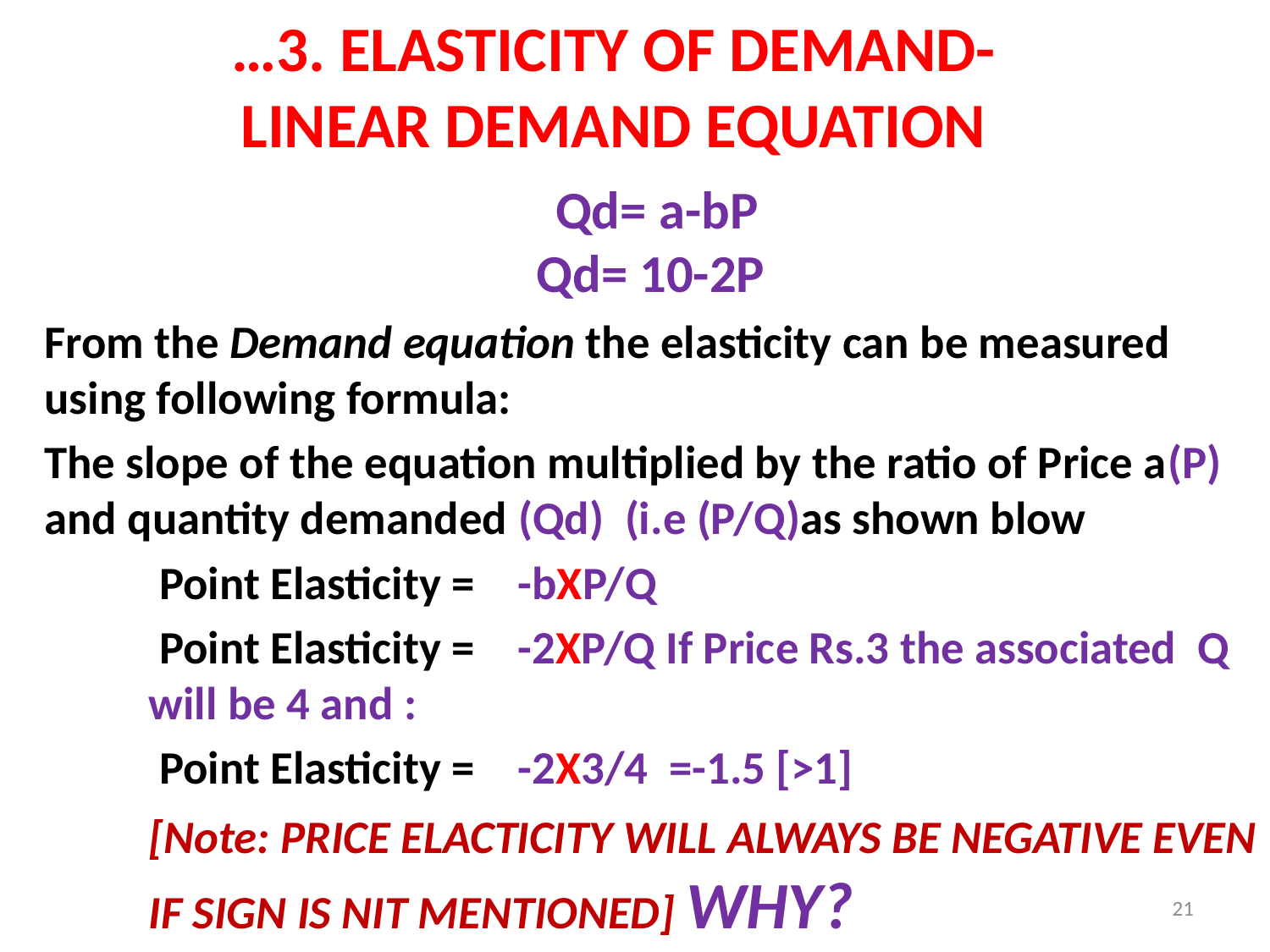

# …3. ELASTICITY OF DEMAND- LINEAR DEMAND EQUATION
 Qd= a-bP
Qd= 10-2P
From the Demand equation the elasticity can be measured using following formula:
The slope of the equation multiplied by the ratio of Price a(P) and quantity demanded (Qd)  (i.e (P/Q)as shown blow
 Point Elasticity =    -bXP/Q
 Point Elasticity =    -2XP/Q If Price Rs.3 the associated  Q will be 4 and :
 Point Elasticity =    -2X3/4  =-1.5 [>1]
[Note: PRICE ELACTICITY WILL ALWAYS BE NEGATIVE EVEN IF SIGN IS NIT MENTIONED] WHY?

21